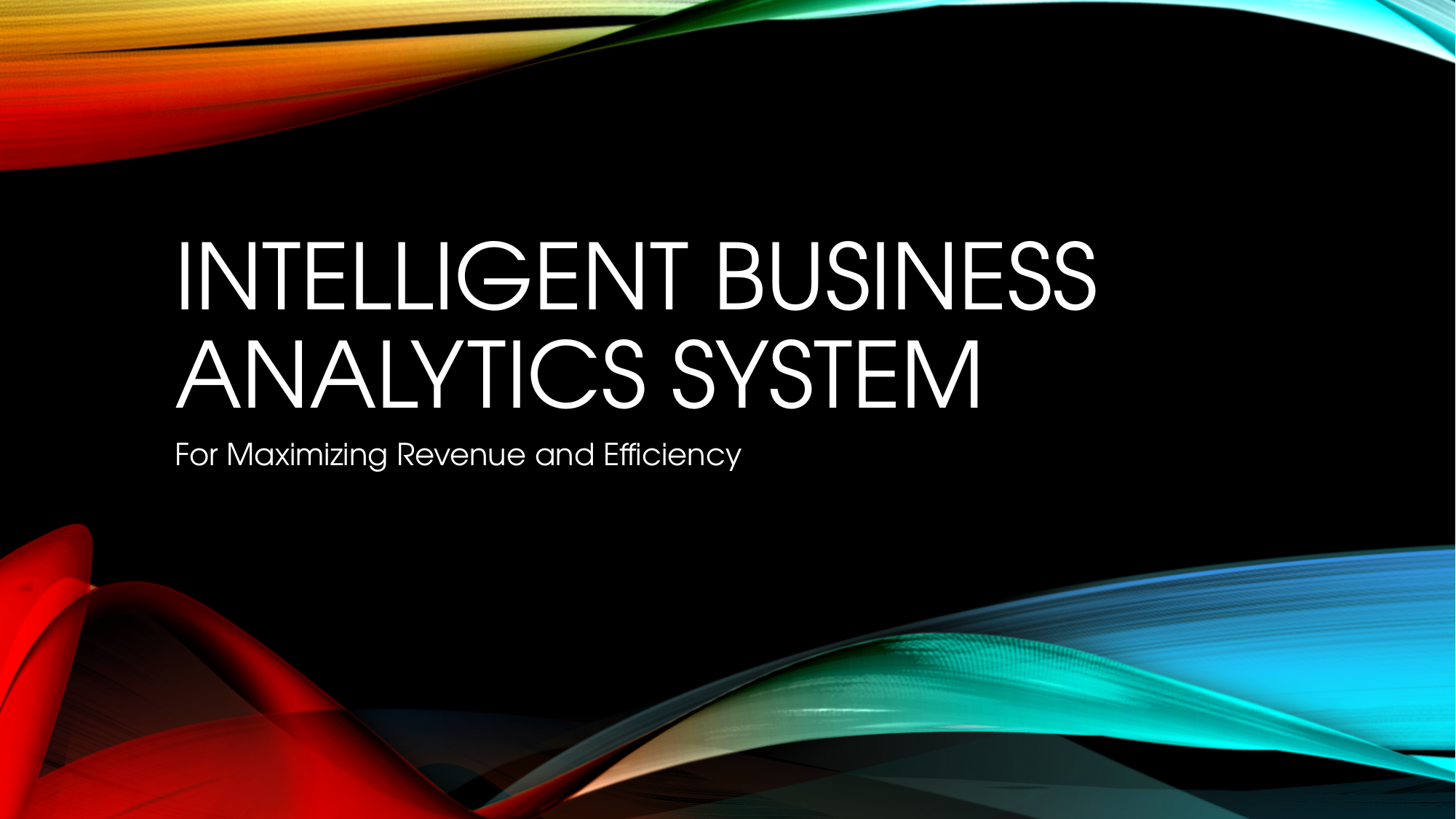

# Intelligent Business Analytics System
For Maximizing Revenue and Efficiency